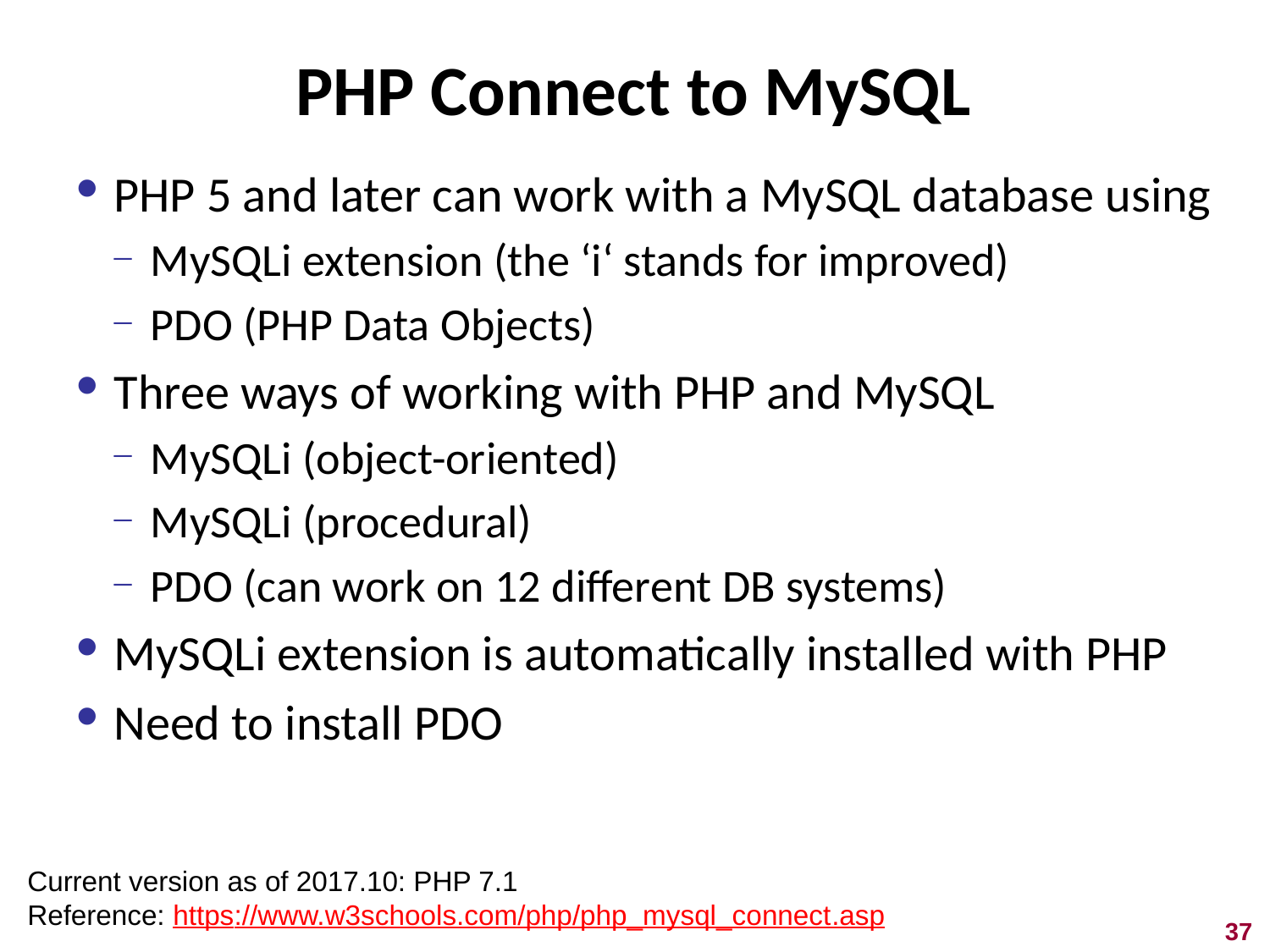

# PHP Connect to MySQL
PHP 5 and later can work with a MySQL database using
MySQLi extension (the ‘i‘ stands for improved)
PDO (PHP Data Objects)
Three ways of working with PHP and MySQL
MySQLi (object-oriented)
MySQLi (procedural)
PDO (can work on 12 different DB systems)
MySQLi extension is automatically installed with PHP
Need to install PDO
Current version as of 2017.10: PHP 7.1
Reference: https://www.w3schools.com/php/php_mysql_connect.asp
37